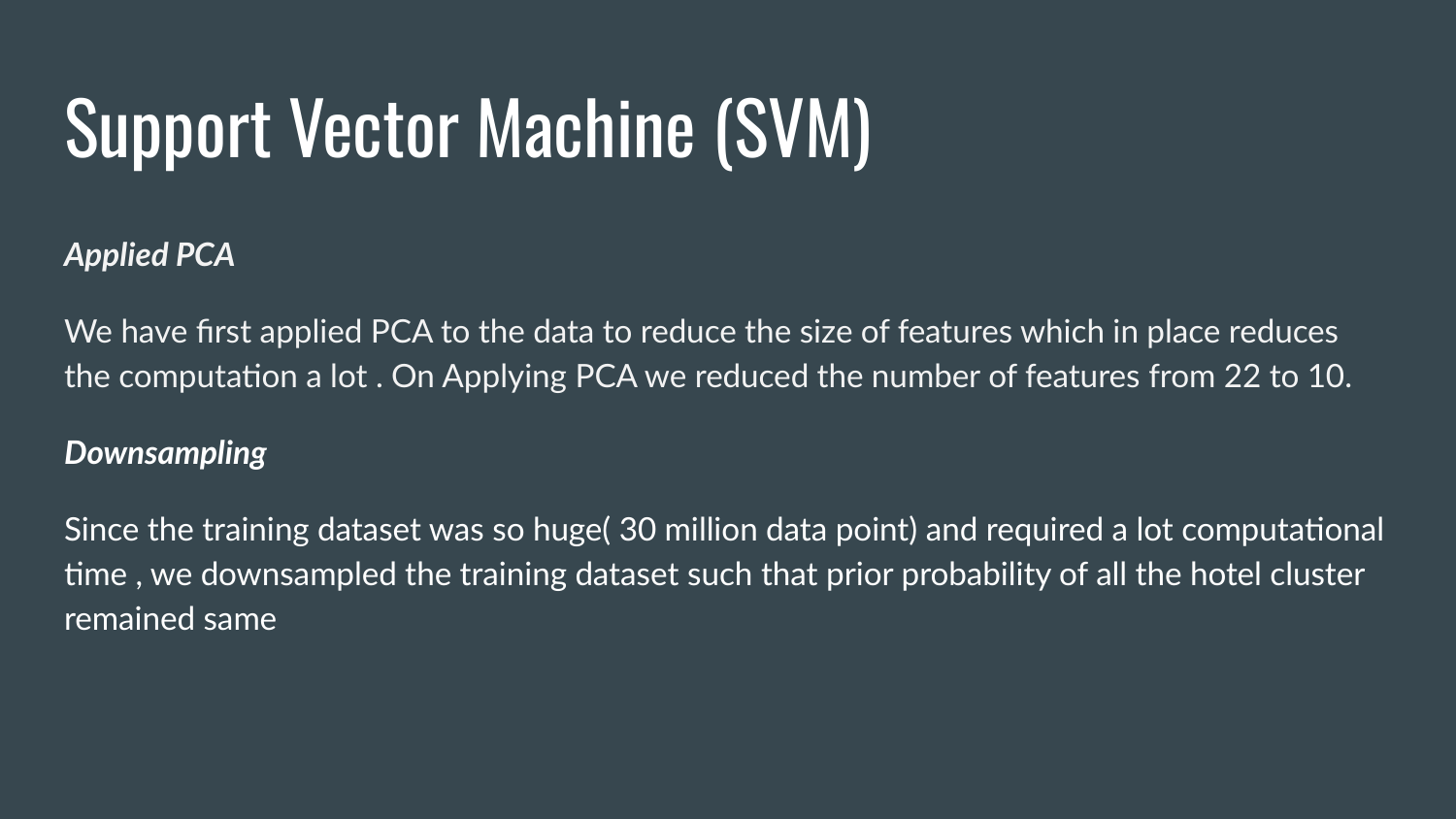

# Support Vector Machine (SVM)

Applied PCA
We have first applied PCA to the data to reduce the size of features which in place reduces the computation a lot . On Applying PCA we reduced the number of features from 22 to 10.
Downsampling
Since the training dataset was so huge( 30 million data point) and required a lot computational time , we downsampled the training dataset such that prior probability of all the hotel cluster remained same